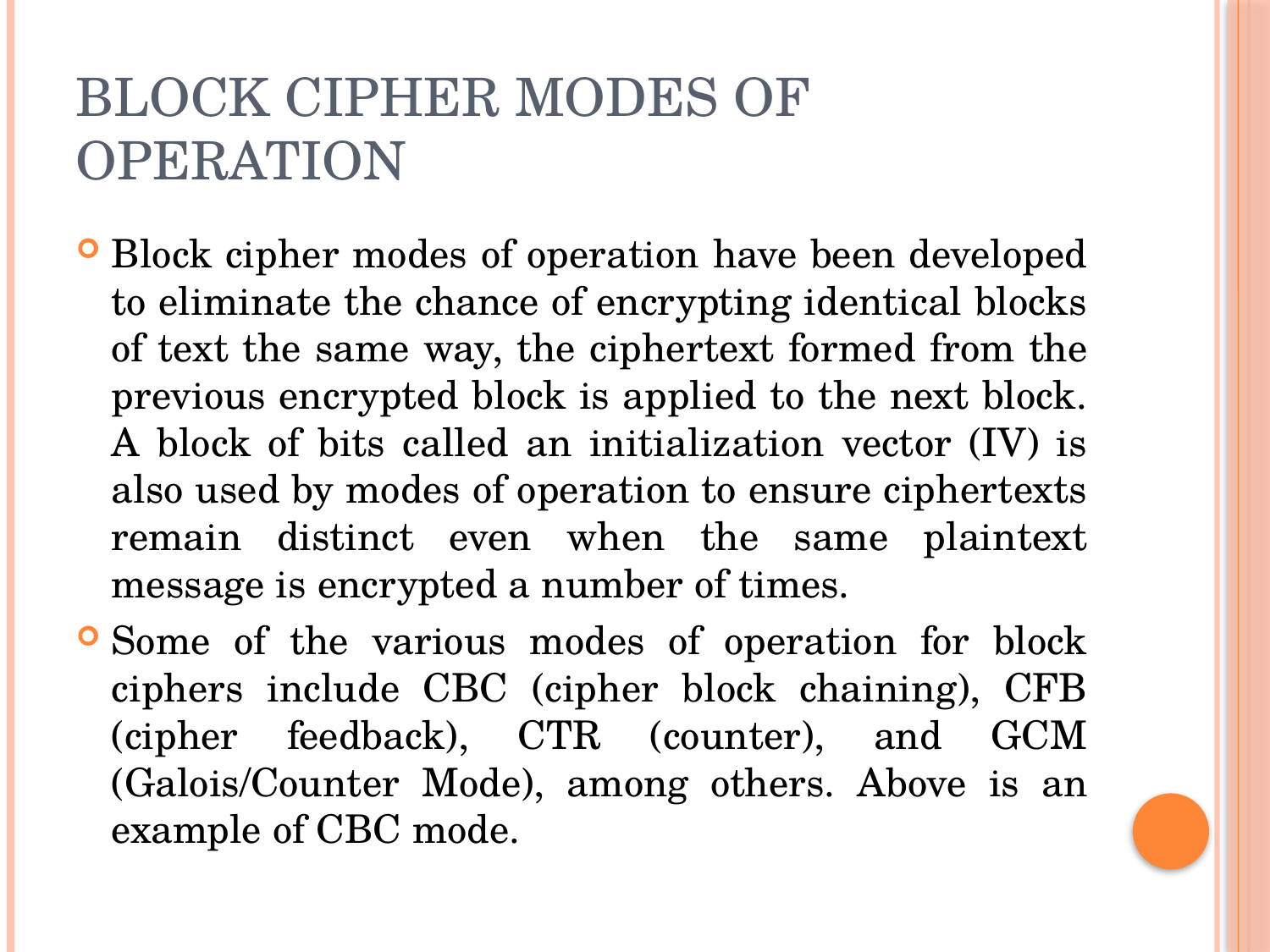

# Block cipher modes of operation
Block cipher modes of operation have been developed to eliminate the chance of encrypting identical blocks of text the same way, the ciphertext formed from the previous encrypted block is applied to the next block. A block of bits called an initialization vector (IV) is also used by modes of operation to ensure ciphertexts remain distinct even when the same plaintext message is encrypted a number of times.
Some of the various modes of operation for block ciphers include CBC (cipher block chaining), CFB (cipher feedback), CTR (counter), and GCM (Galois/Counter Mode), among others. Above is an example of CBC mode.